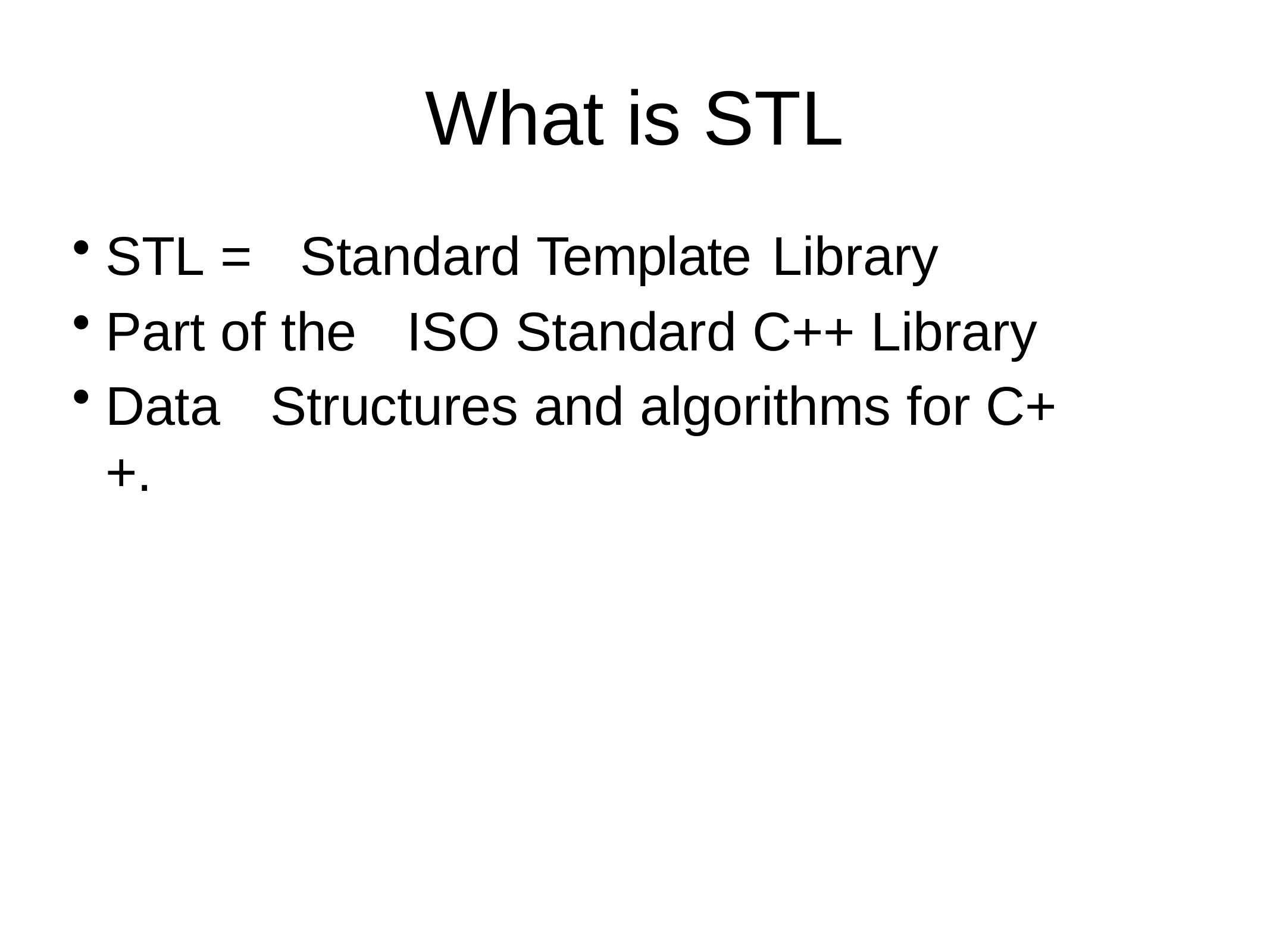

# What is STL
STL =	Standard Template	Library
Part of the	ISO Standard	C++ Library
Data	Structures and	algorithms	for C++.